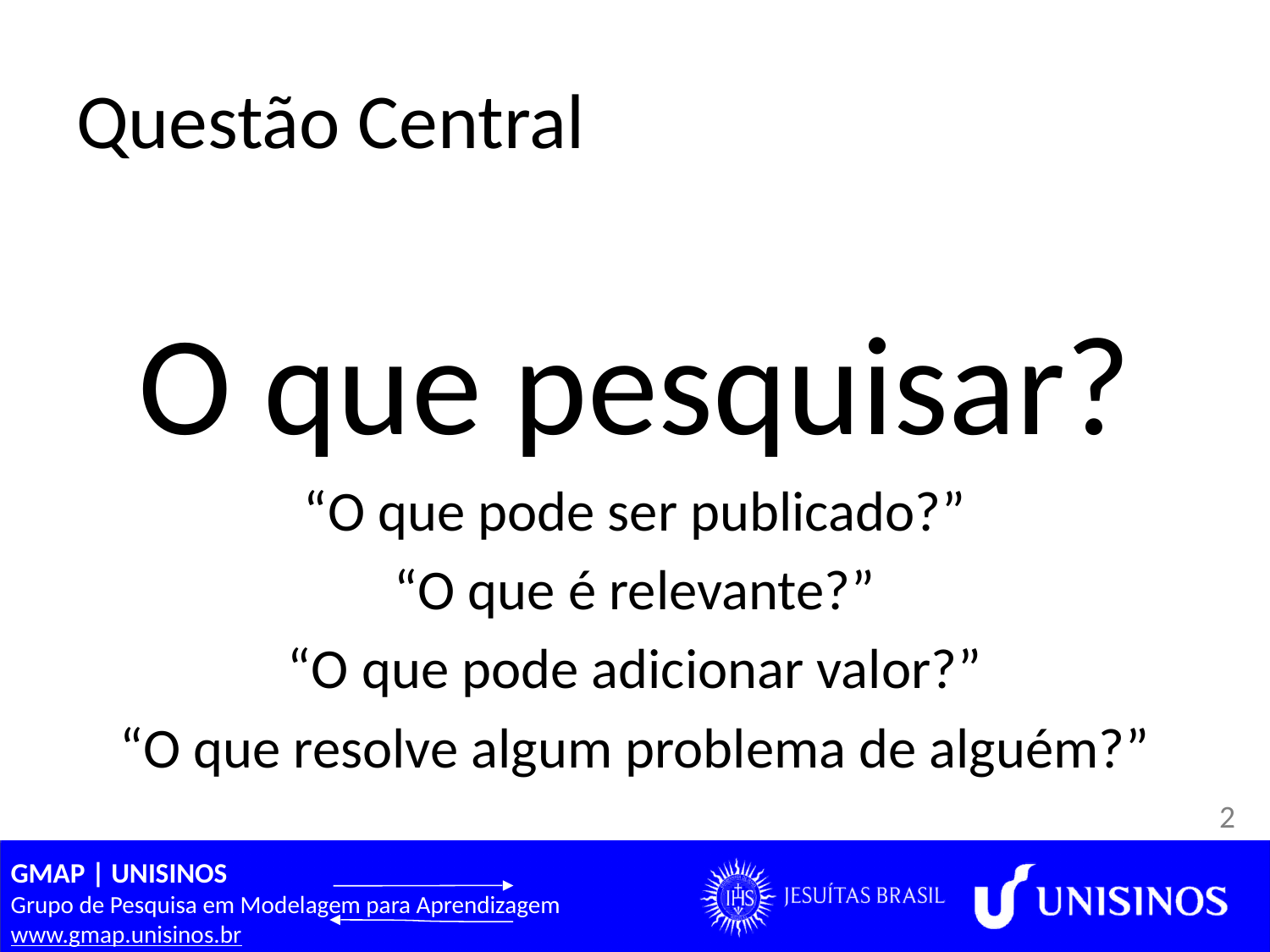

# Questão Central
O que pesquisar?
“O que pode ser publicado?”
“O que é relevante?”
“O que pode adicionar valor?”
“O que resolve algum problema de alguém?”